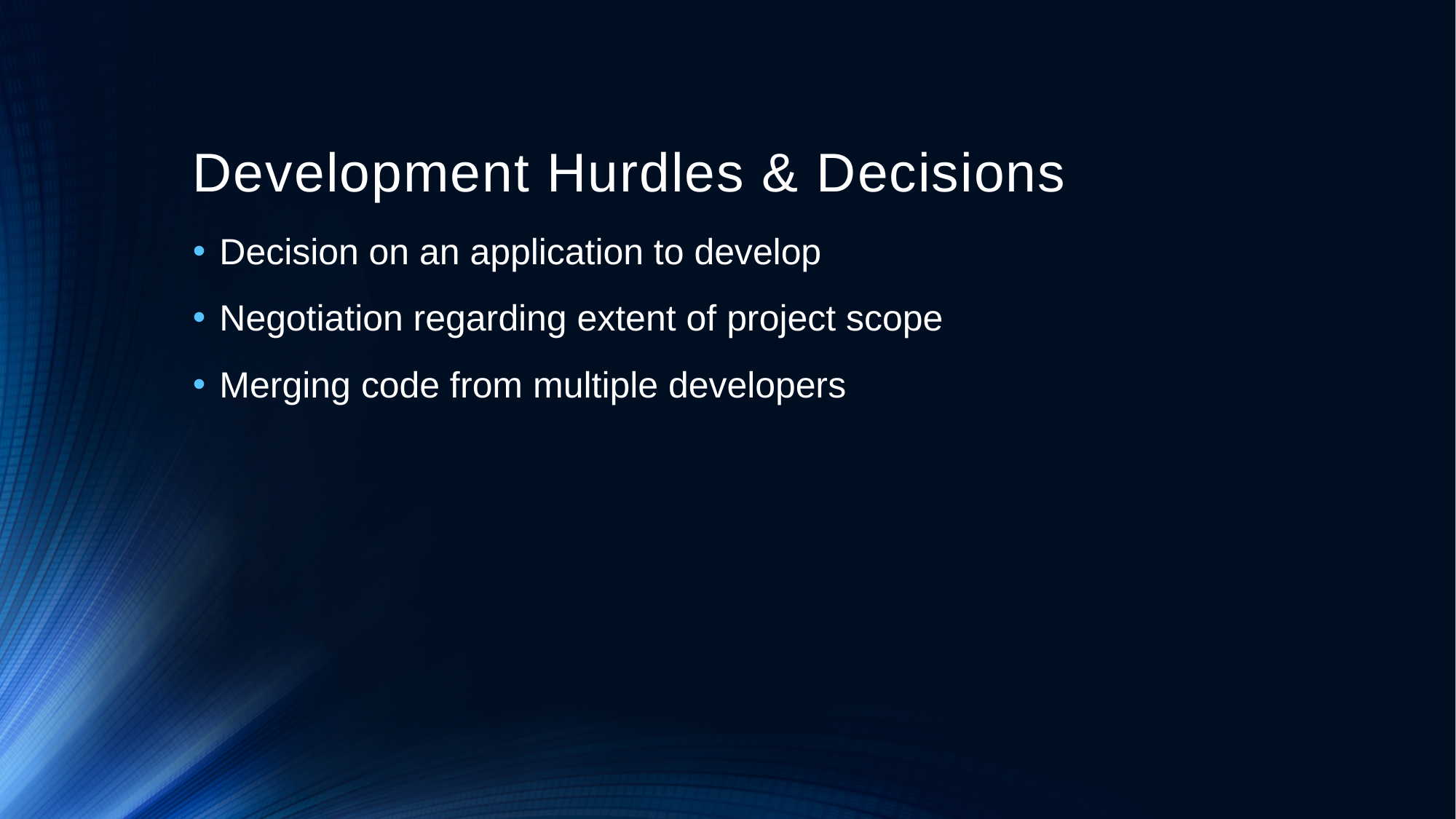

# Development Hurdles & Decisions
Decision on an application to develop
Negotiation regarding extent of project scope
Merging code from multiple developers